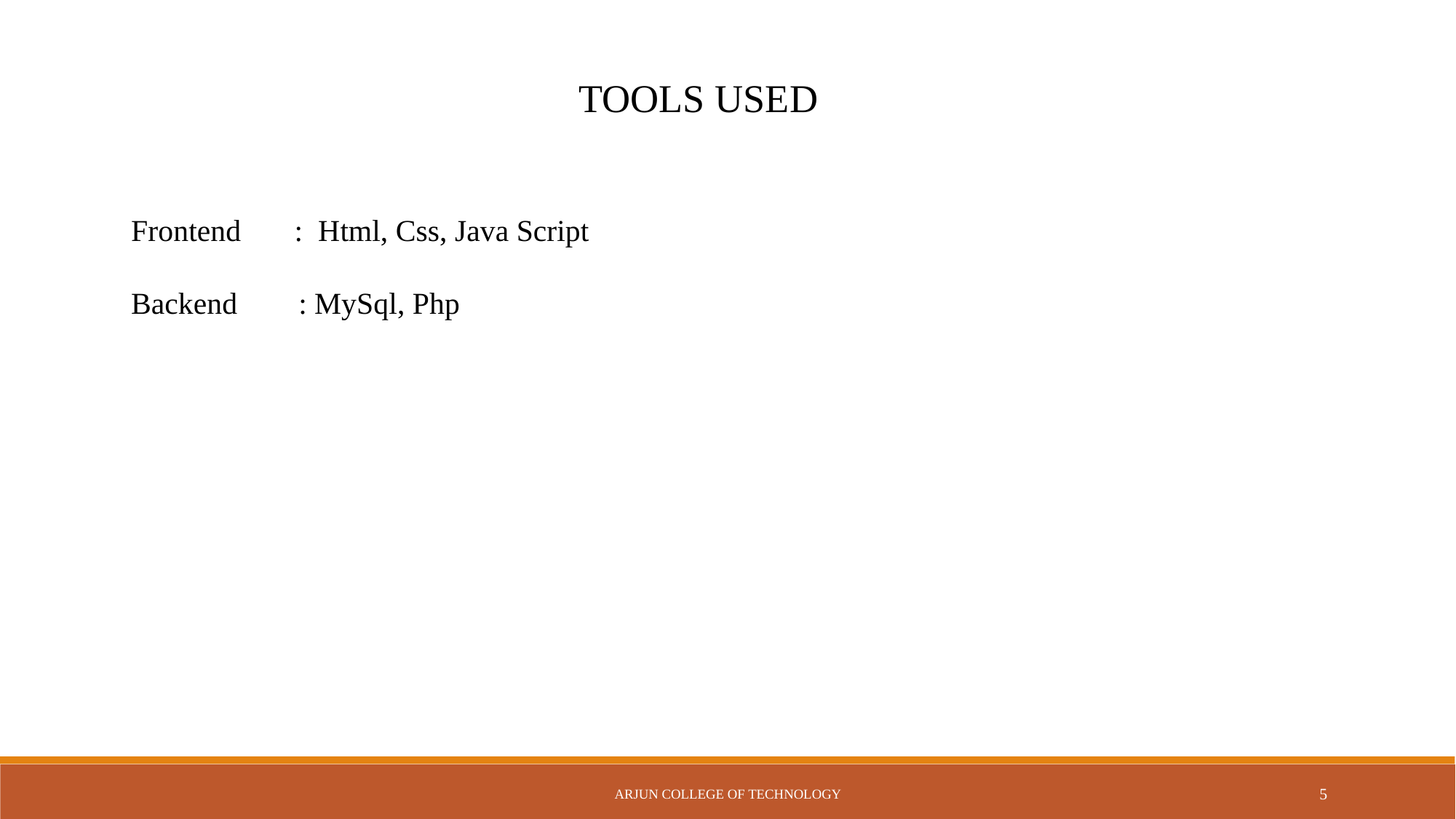

TOOLS USED
Frontend       :  Html, Css, Java Script

Backend        : MySql, Php
Arjun College of Technology
5